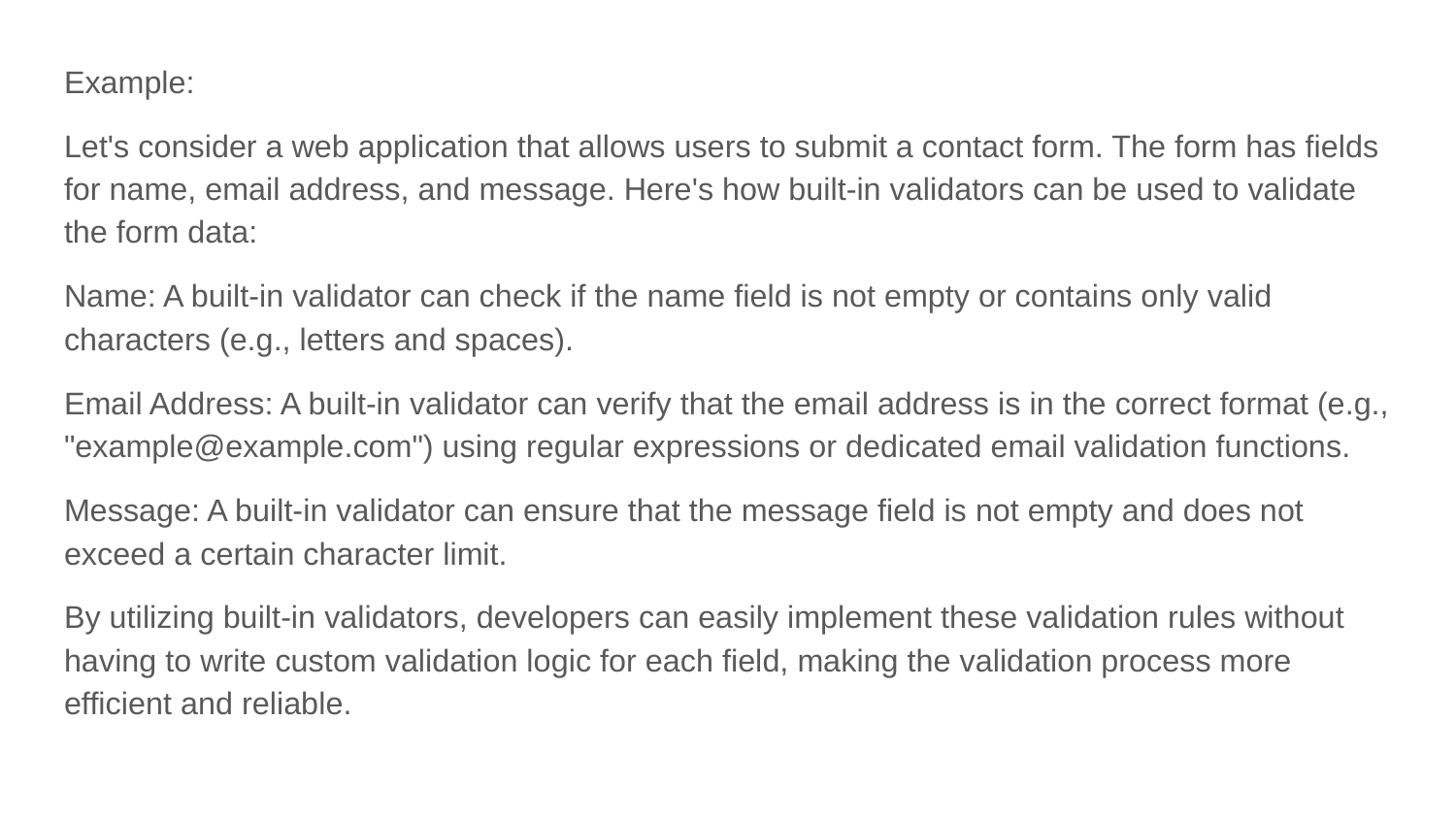

Example:
Let's consider a web application that allows users to submit a contact form. The form has fields for name, email address, and message. Here's how built-in validators can be used to validate the form data:
Name: A built-in validator can check if the name field is not empty or contains only valid characters (e.g., letters and spaces).
Email Address: A built-in validator can verify that the email address is in the correct format (e.g., "example@example.com") using regular expressions or dedicated email validation functions.
Message: A built-in validator can ensure that the message field is not empty and does not exceed a certain character limit.
By utilizing built-in validators, developers can easily implement these validation rules without having to write custom validation logic for each field, making the validation process more efficient and reliable.